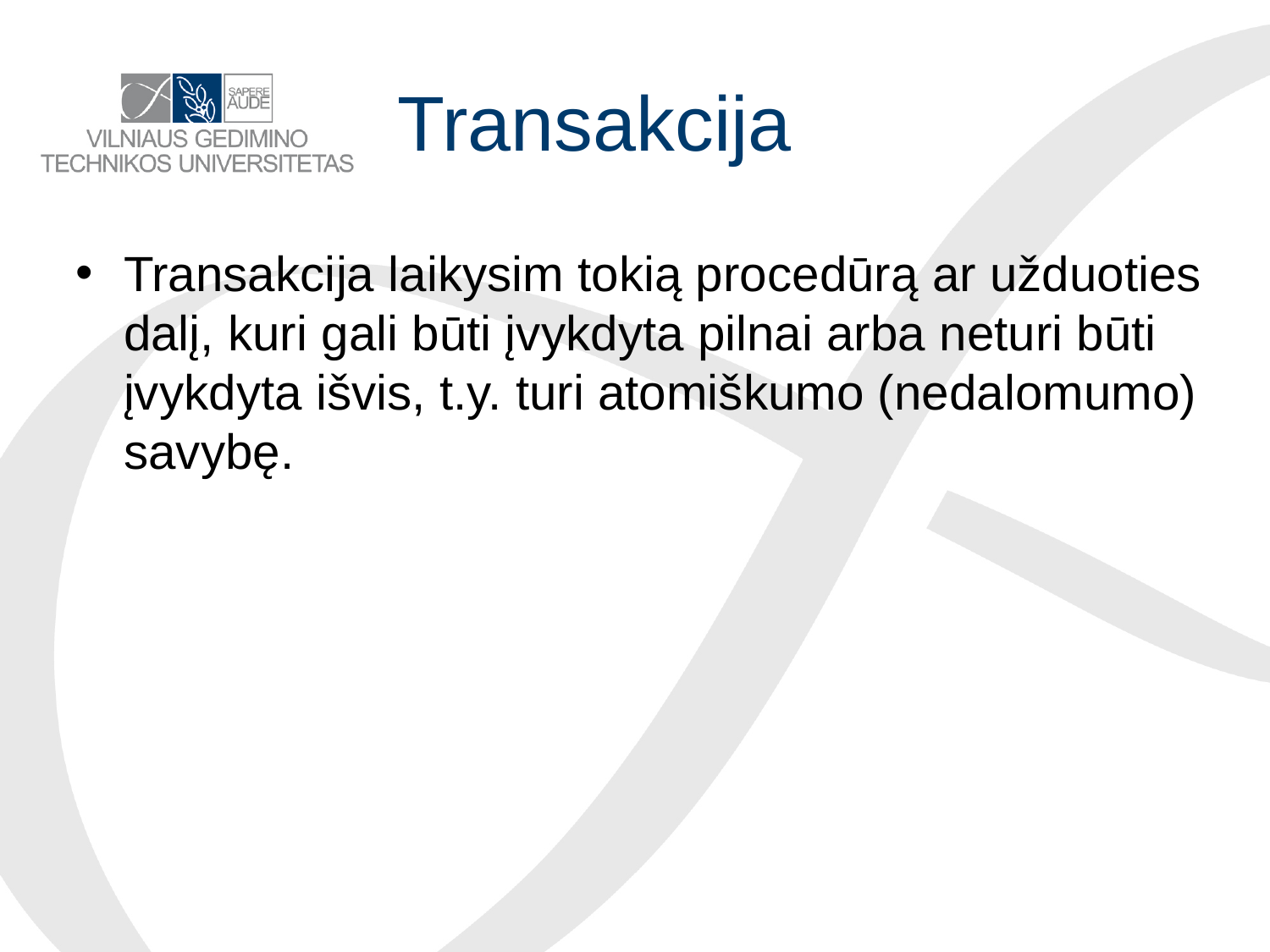

# Transakcija
Transakcija laikysim tokią procedūrą ar užduoties dalį, kuri gali būti įvykdyta pilnai arba neturi būti įvykdyta išvis, t.y. turi atomiškumo (nedalomumo) savybę.